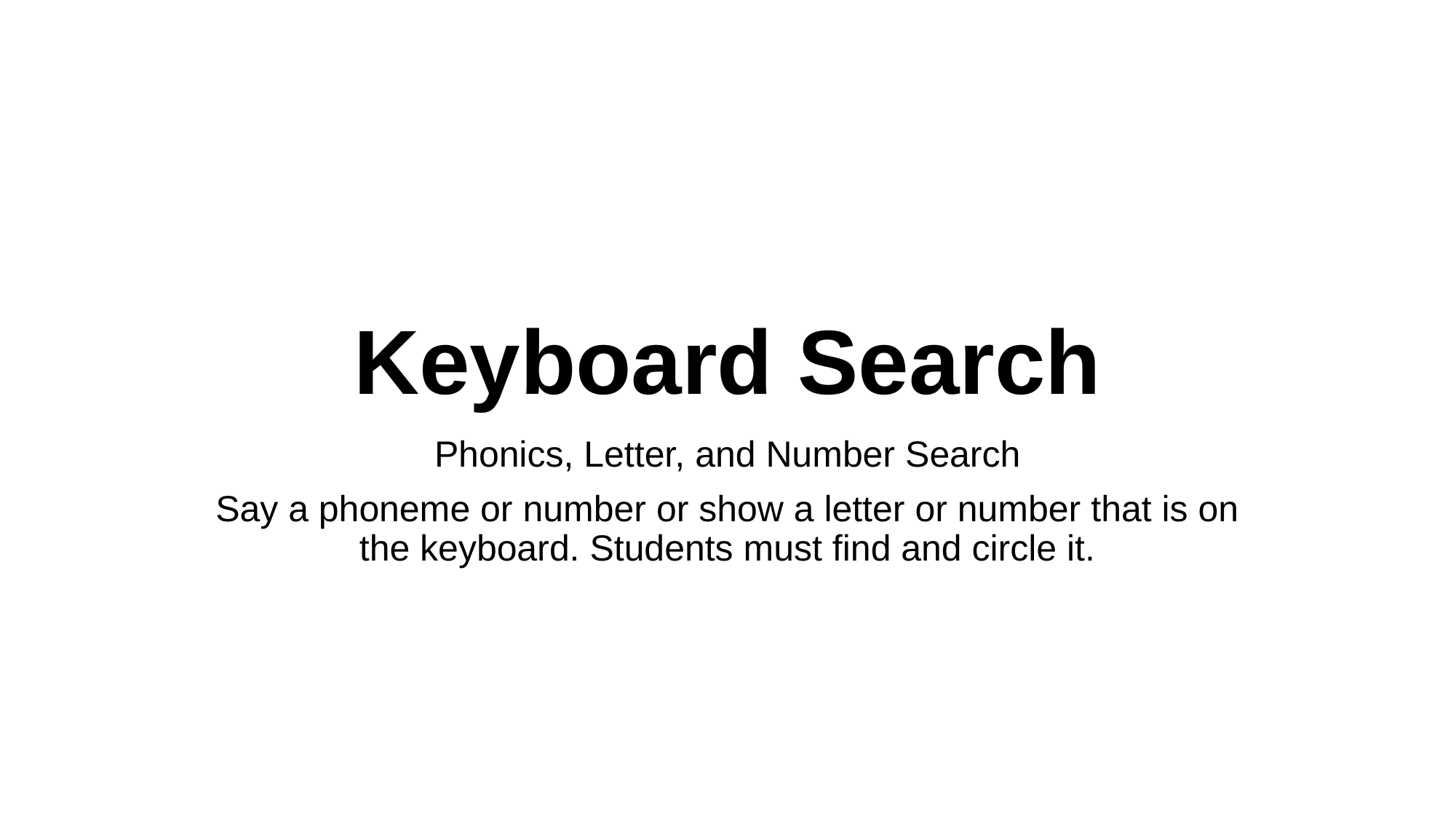

# Keyboard Search
Phonics, Letter, and Number Search
Say a phoneme or number or show a letter or number that is on the keyboard. Students must find and circle it.